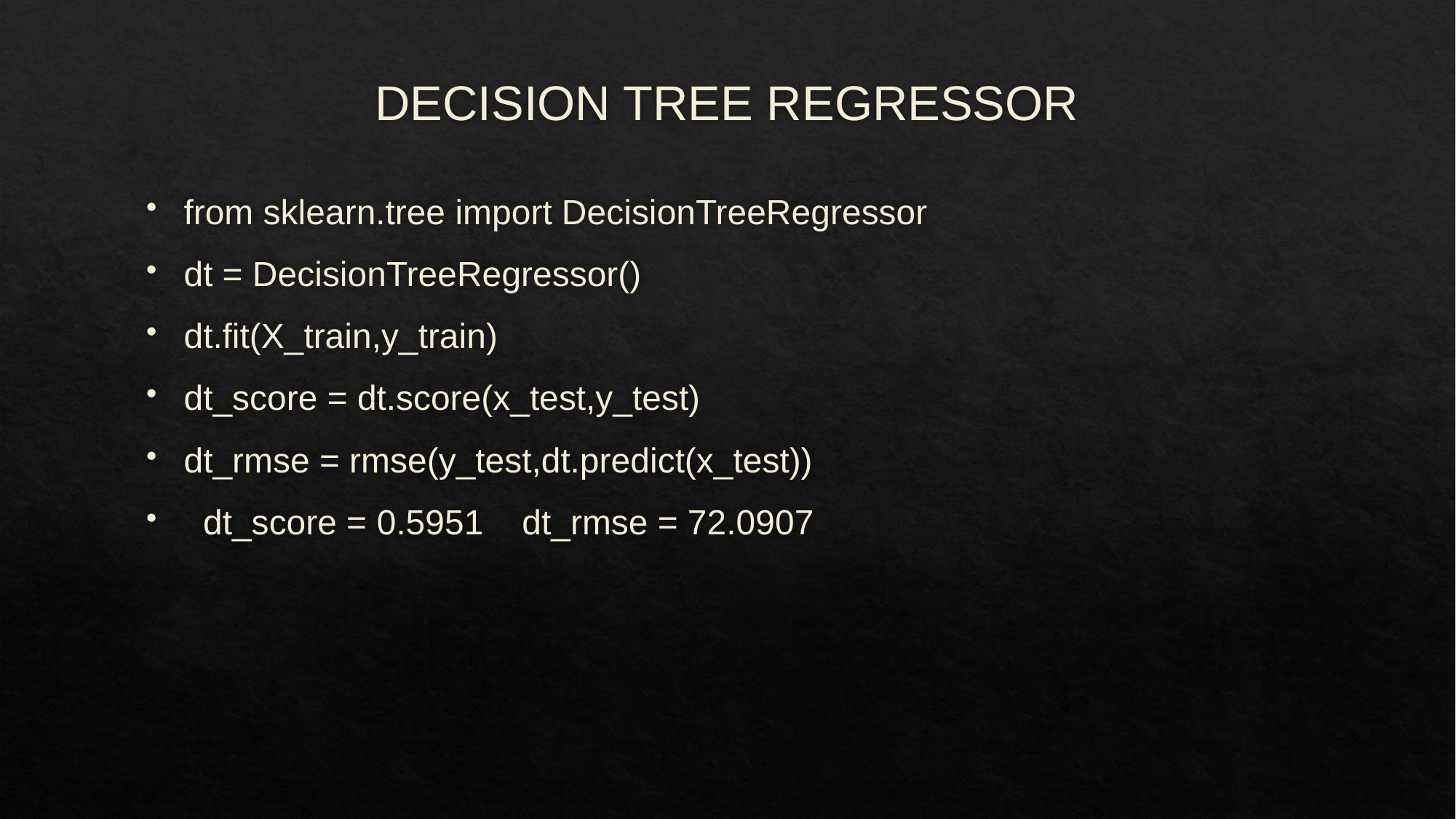

# DECISION TREE REGRESSOR
from sklearn.tree import DecisionTreeRegressor
dt = DecisionTreeRegressor()
dt.fit(X_train,y_train)
dt_score = dt.score(x_test,y_test)
dt_rmse = rmse(y_test,dt.predict(x_test))
  dt_score = 0.5951    dt_rmse = 72.0907